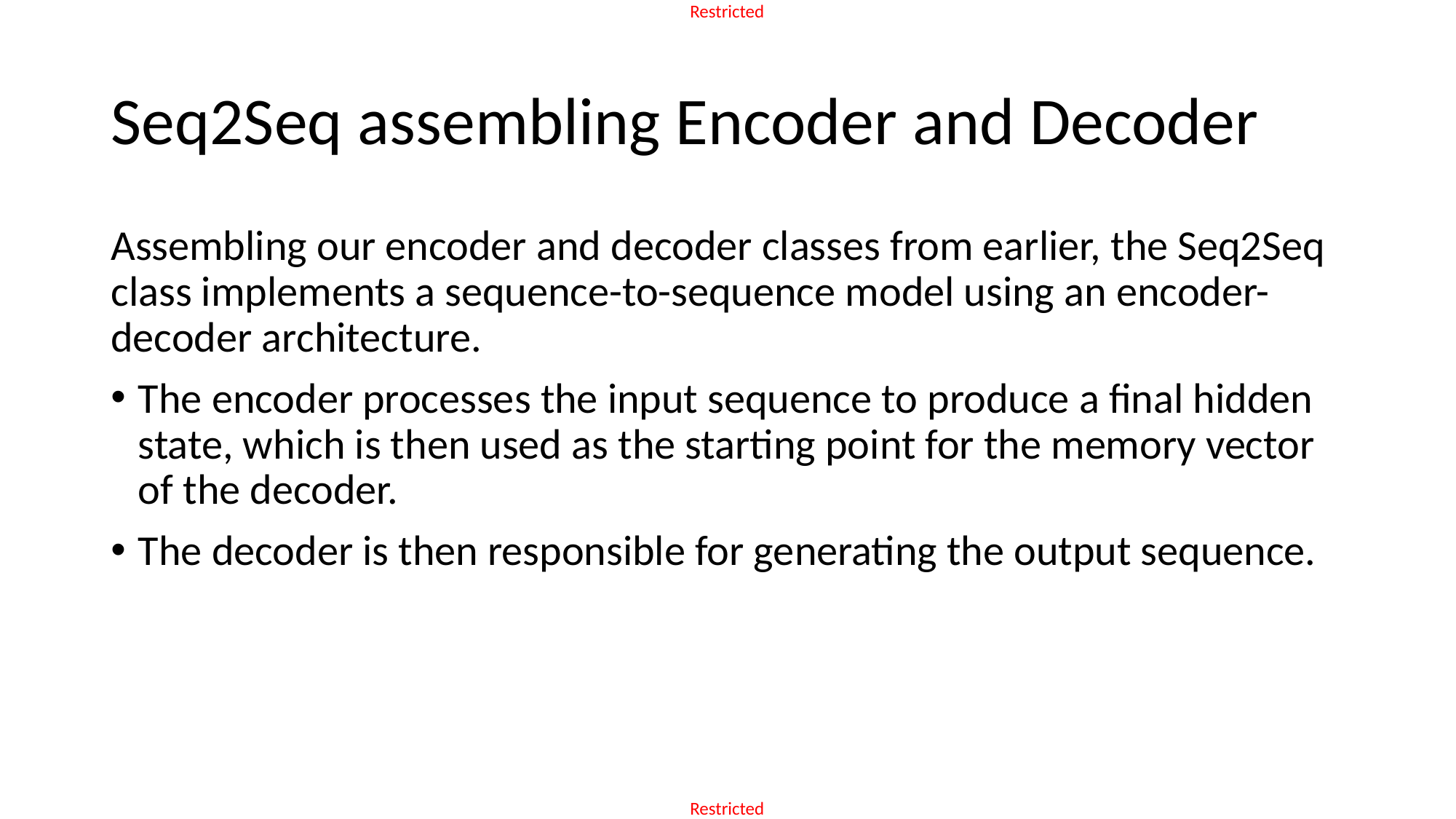

# Seq2Seq assembling Encoder and Decoder
Assembling our encoder and decoder classes from earlier, the Seq2Seq class implements a sequence-to-sequence model using an encoder-decoder architecture.
The encoder processes the input sequence to produce a final hidden state, which is then used as the starting point for the memory vector of the decoder.
The decoder is then responsible for generating the output sequence.